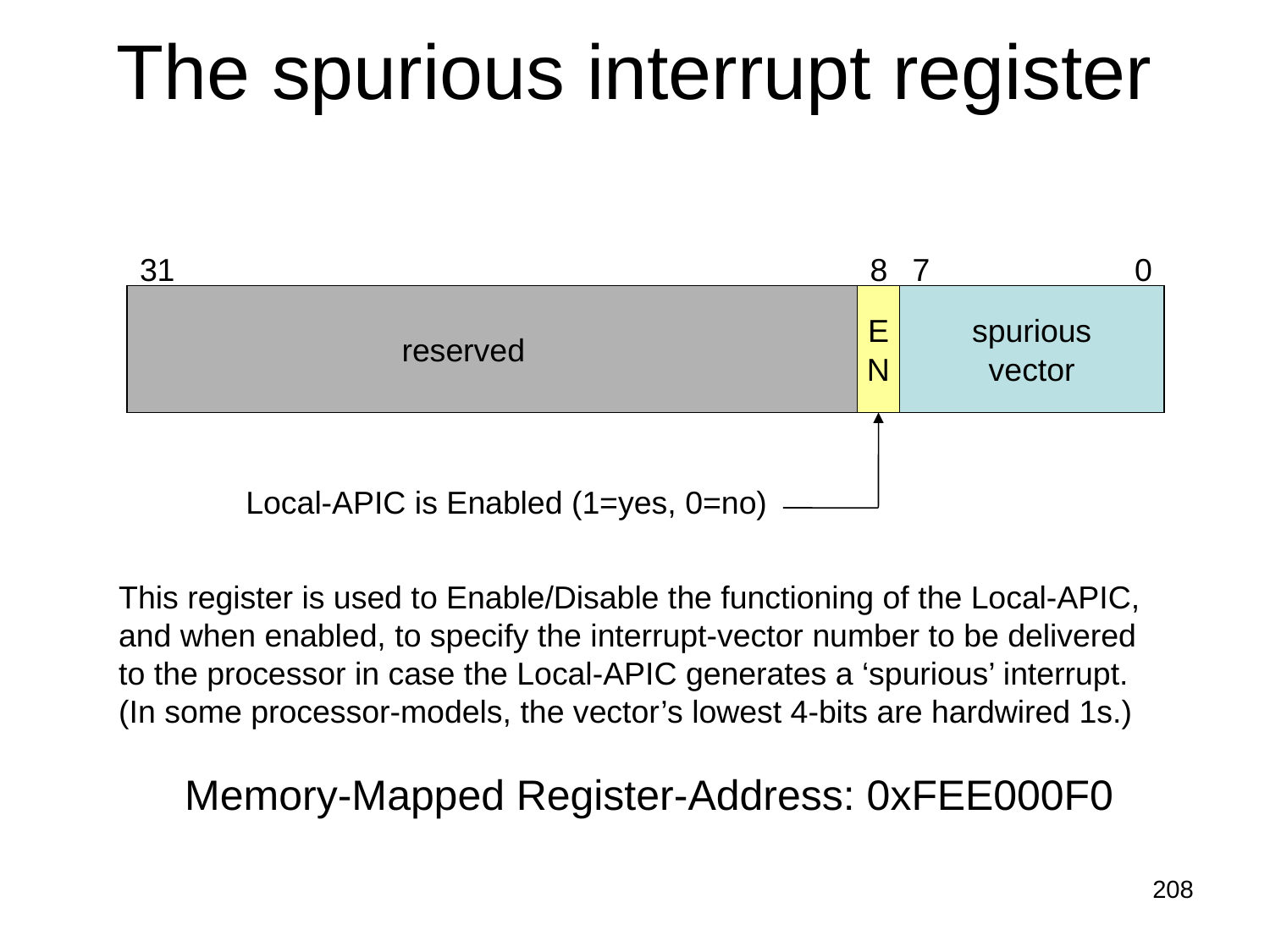

# The spurious interrupt register
31
8
7
0
reserved
E
N
spurious
vector

Local-APIC is Enabled (1=yes, 0=no)

This register is used to Enable/Disable the functioning of the Local-APIC,
and when enabled, to specify the interrupt-vector number to be delivered
to the processor in case the Local-APIC generates a ‘spurious’ interrupt.
(In some processor-models, the vector’s lowest 4-bits are hardwired 1s.)
Memory-Mapped Register-Address: 0xFEE000F0
208